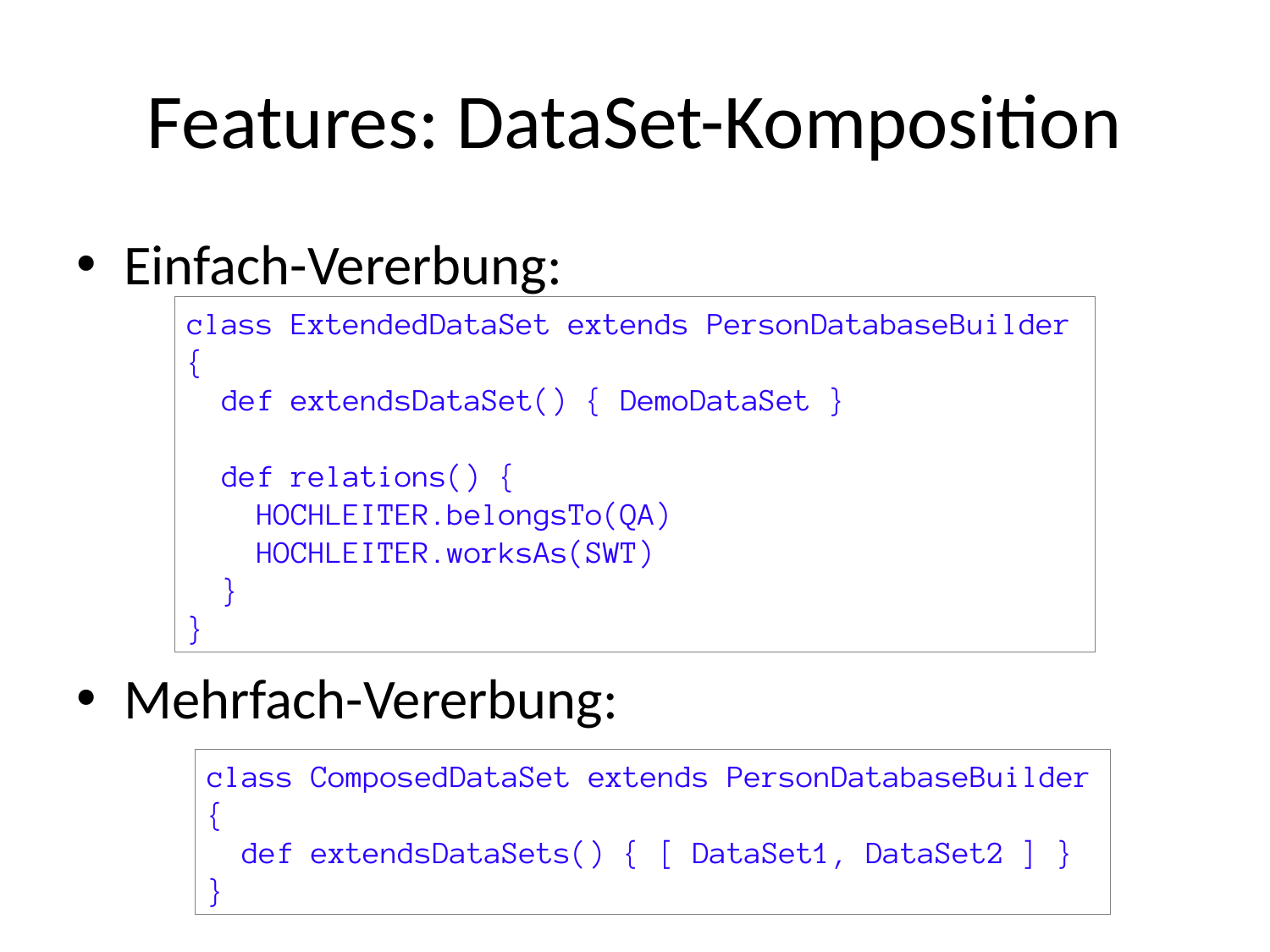

# Features: DataSet-Komposition
Einfach-Vererbung:

Mehrfach-Vererbung:

class ExtendedDataSet extends PersonDatabaseBuilder
{
  def extendsDataSet() { DemoDataSet }

  def relations() {
    HOCHLEITER.belongsTo(QA)
    HOCHLEITER.worksAs(SWT)
  }
}
class ComposedDataSet extends PersonDatabaseBuilder
{
  def extendsDataSets() { [ DataSet1, DataSet2 ] }
}